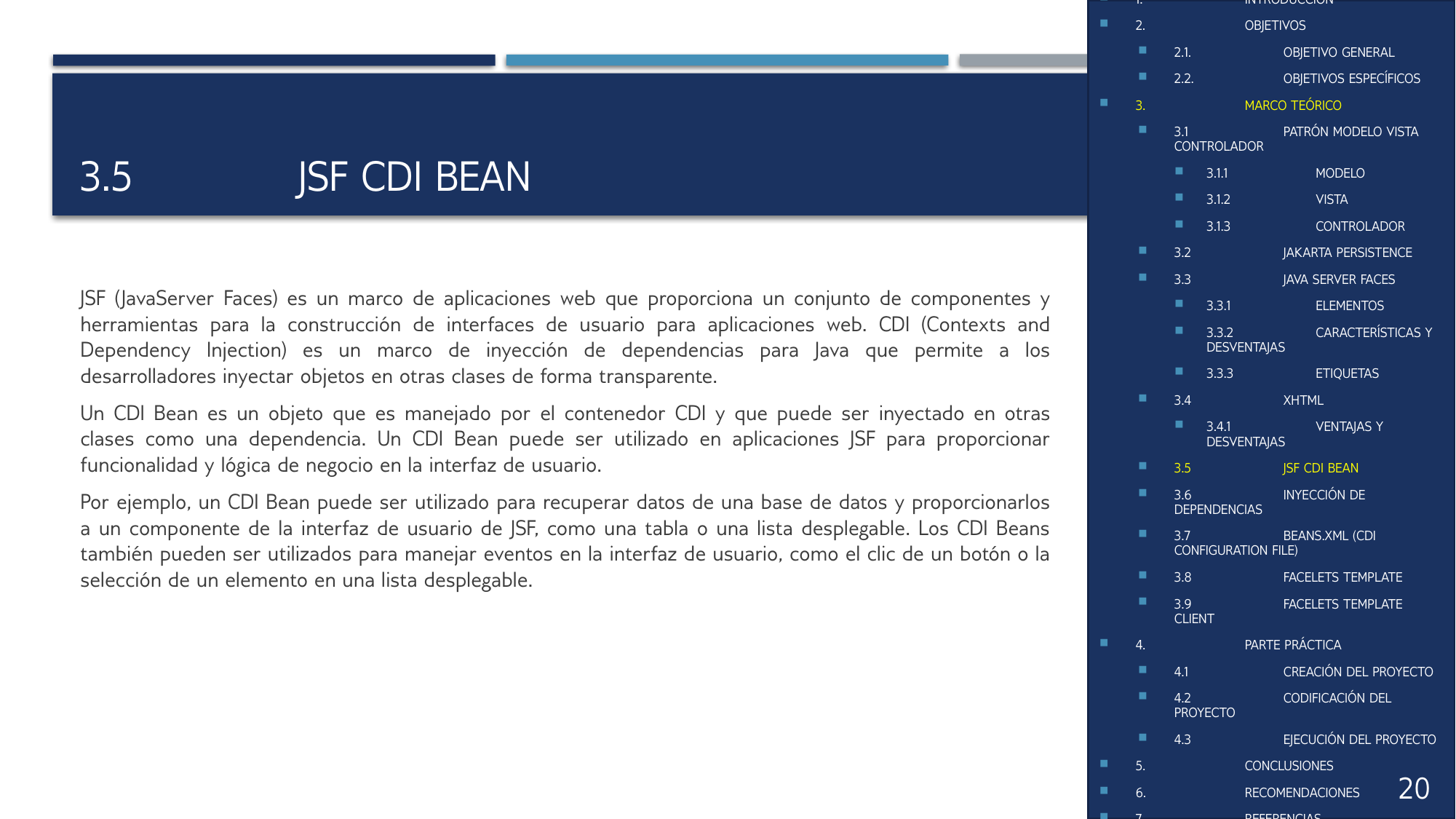

1.	INTRODUCCIÓN
2.	OBJETIVOS
2.1.	OBJETIVO GENERAL
2.2.	OBJETIVOS ESPECÍFICOS
3.	MARCO TEÓRICO
3.1	PATRÓN MODELO VISTA CONTROLADOR
3.1.1	MODELO
3.1.2	VISTA
3.1.3	CONTROLADOR
3.2	JAKARTA PERSISTENCE
3.3	JAVA SERVER FACES
3.3.1	ELEMENTOS
3.3.2	CARACTERÍSTICAS Y DESVENTAJAS
3.3.3	ETIQUETAS
3.4	XHTML
3.4.1	VENTAJAS Y DESVENTAJAS
3.5	JSF CDI BEAN
3.6	INYECCIÓN DE DEPENDENCIAS
3.7	BEANS.XML (CDI CONFIGURATION FILE)
3.8	FACELETS TEMPLATE
3.9	FACELETS TEMPLATE CLIENT
4.	PARTE PRÁCTICA
4.1	CREACIÓN DEL PROYECTO
4.2	CODIFICACIÓN DEL PROYECTO
4.3	EJECUCIÓN DEL PROYECTO
5.	CONCLUSIONES
6.	RECOMENDACIONES
7.	REFERENCIAS
# 3.5		JSF CDI BEAN
JSF (JavaServer Faces) es un marco de aplicaciones web que proporciona un conjunto de componentes y herramientas para la construcción de interfaces de usuario para aplicaciones web. CDI (Contexts and Dependency Injection) es un marco de inyección de dependencias para Java que permite a los desarrolladores inyectar objetos en otras clases de forma transparente.
Un CDI Bean es un objeto que es manejado por el contenedor CDI y que puede ser inyectado en otras clases como una dependencia. Un CDI Bean puede ser utilizado en aplicaciones JSF para proporcionar funcionalidad y lógica de negocio en la interfaz de usuario.
Por ejemplo, un CDI Bean puede ser utilizado para recuperar datos de una base de datos y proporcionarlos a un componente de la interfaz de usuario de JSF, como una tabla o una lista desplegable. Los CDI Beans también pueden ser utilizados para manejar eventos en la interfaz de usuario, como el clic de un botón o la selección de un elemento en una lista desplegable.
20
14
13
6